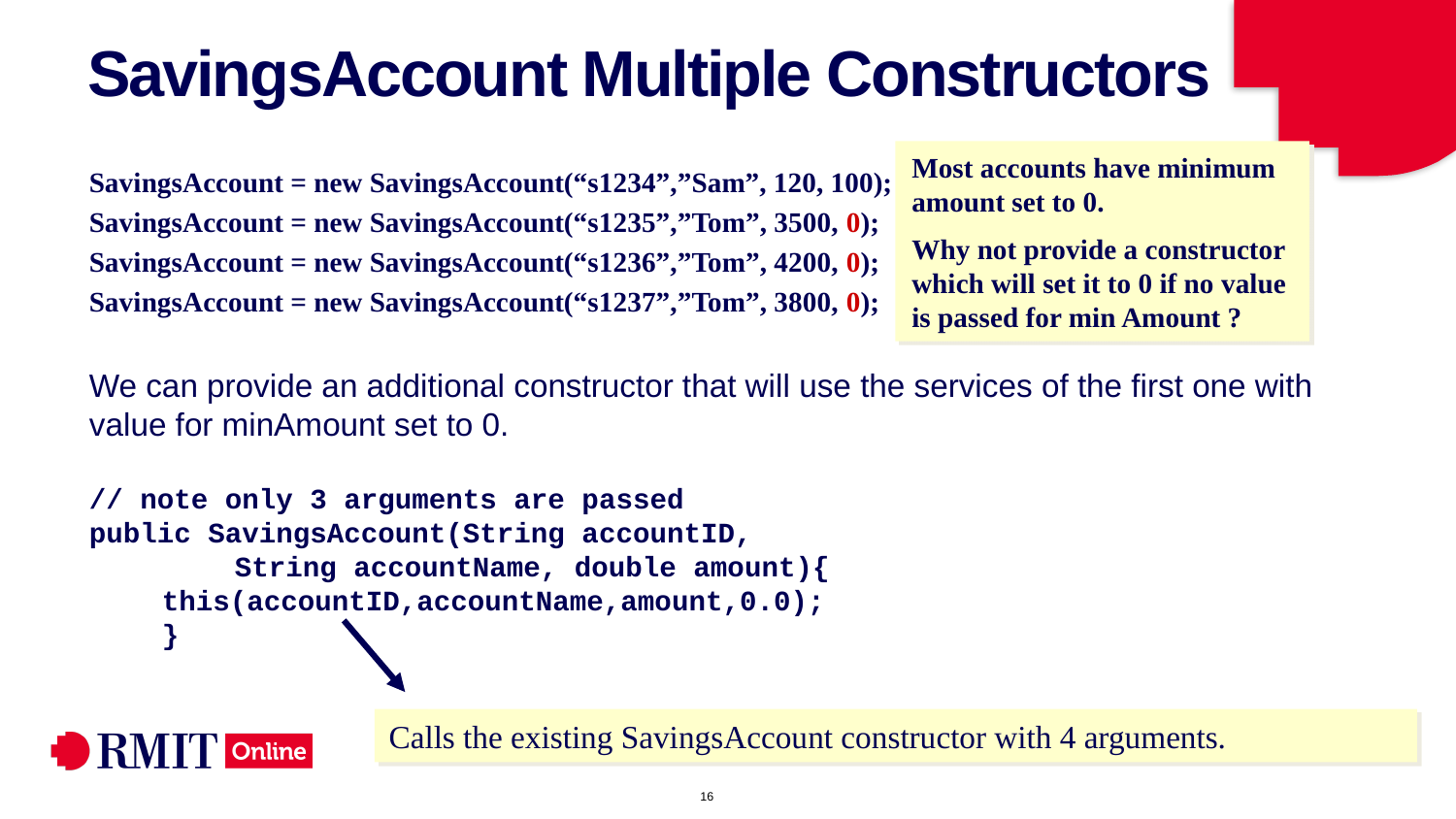

# SavingsAccount Multiple Constructors
Most accounts have minimum amount set to 0.
Why not provide a constructor which will set it to 0 if no value is passed for min Amount ?
SavingsAccount = new SavingsAccount(“s1234”,”Sam”, 120, 100);
SavingsAccount = new SavingsAccount(“s1235”,”Tom”, 3500, 0);
SavingsAccount = new SavingsAccount(“s1236”,”Tom”, 4200, 0);
SavingsAccount = new SavingsAccount(“s1237”,”Tom”, 3800, 0);
We can provide an additional constructor that will use the services of the first one with value for minAmount set to 0.
// note only 3 arguments are passed
public SavingsAccount(String accountID,
String accountName, double amount){
this(accountID,accountName,amount,0.0);
}

Calls the existing SavingsAccount constructor with 4 arguments.